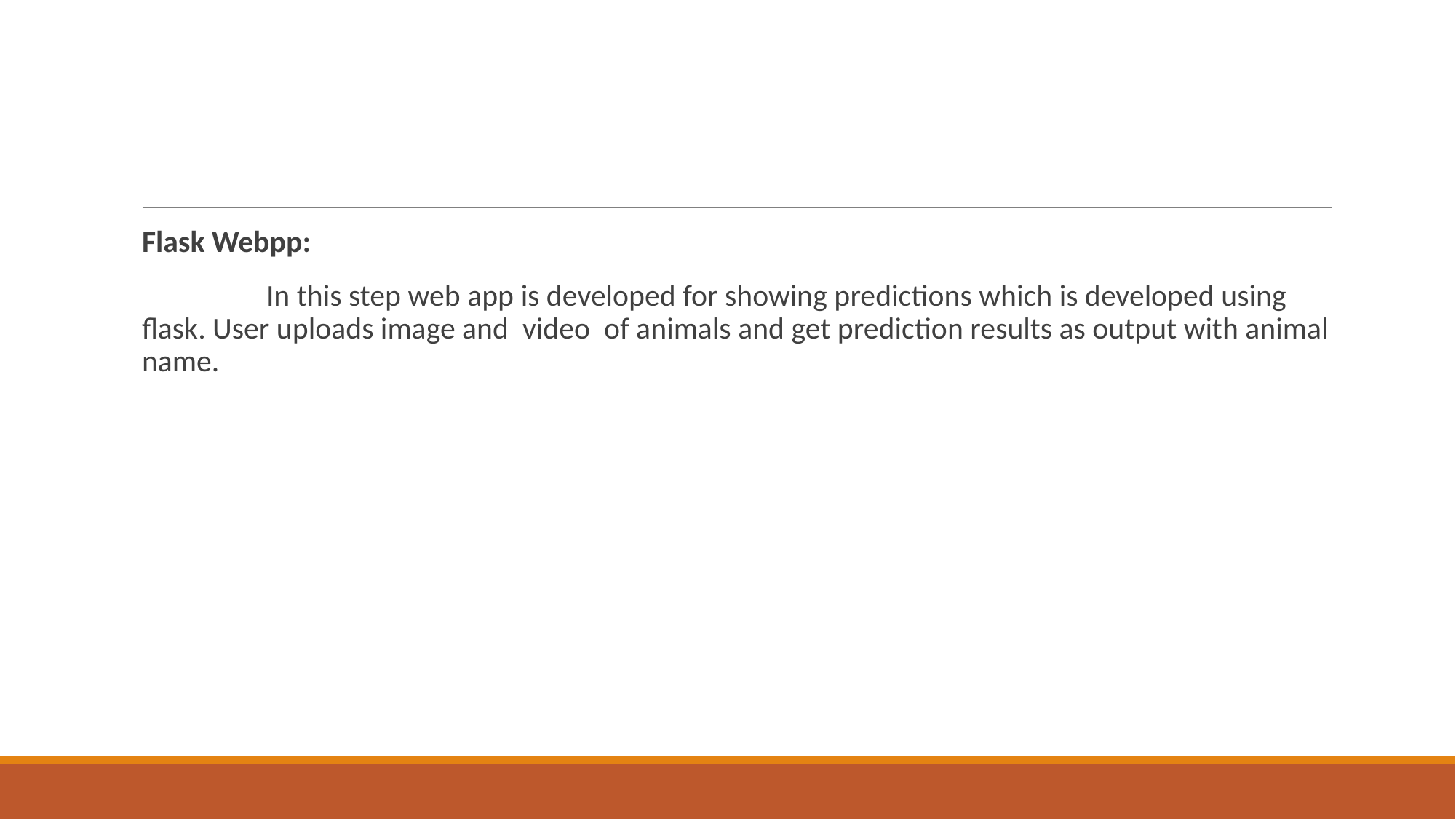

#
Flask Webpp:
                  In this step web app is developed for showing predictions which is developed using flask. User uploads image and  video  of animals and get prediction results as output with animal name.